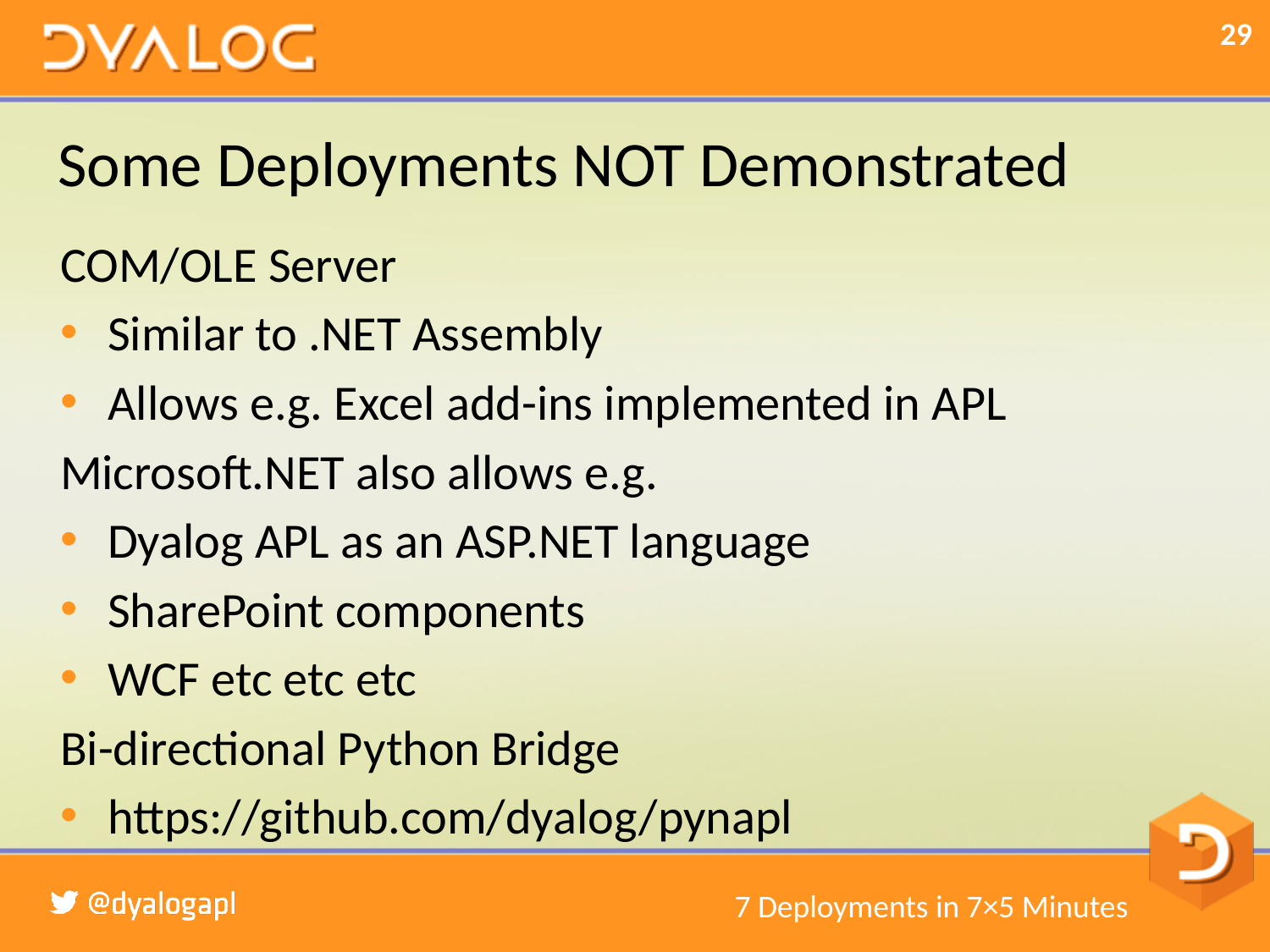

# Some Deployments NOT Demonstrated
COM/OLE Server
Similar to .NET Assembly
Allows e.g. Excel add-ins implemented in APL
Microsoft.NET also allows e.g.
Dyalog APL as an ASP.NET language
SharePoint components
WCF etc etc etc
Bi-directional Python Bridge
https://github.com/dyalog/pynapl